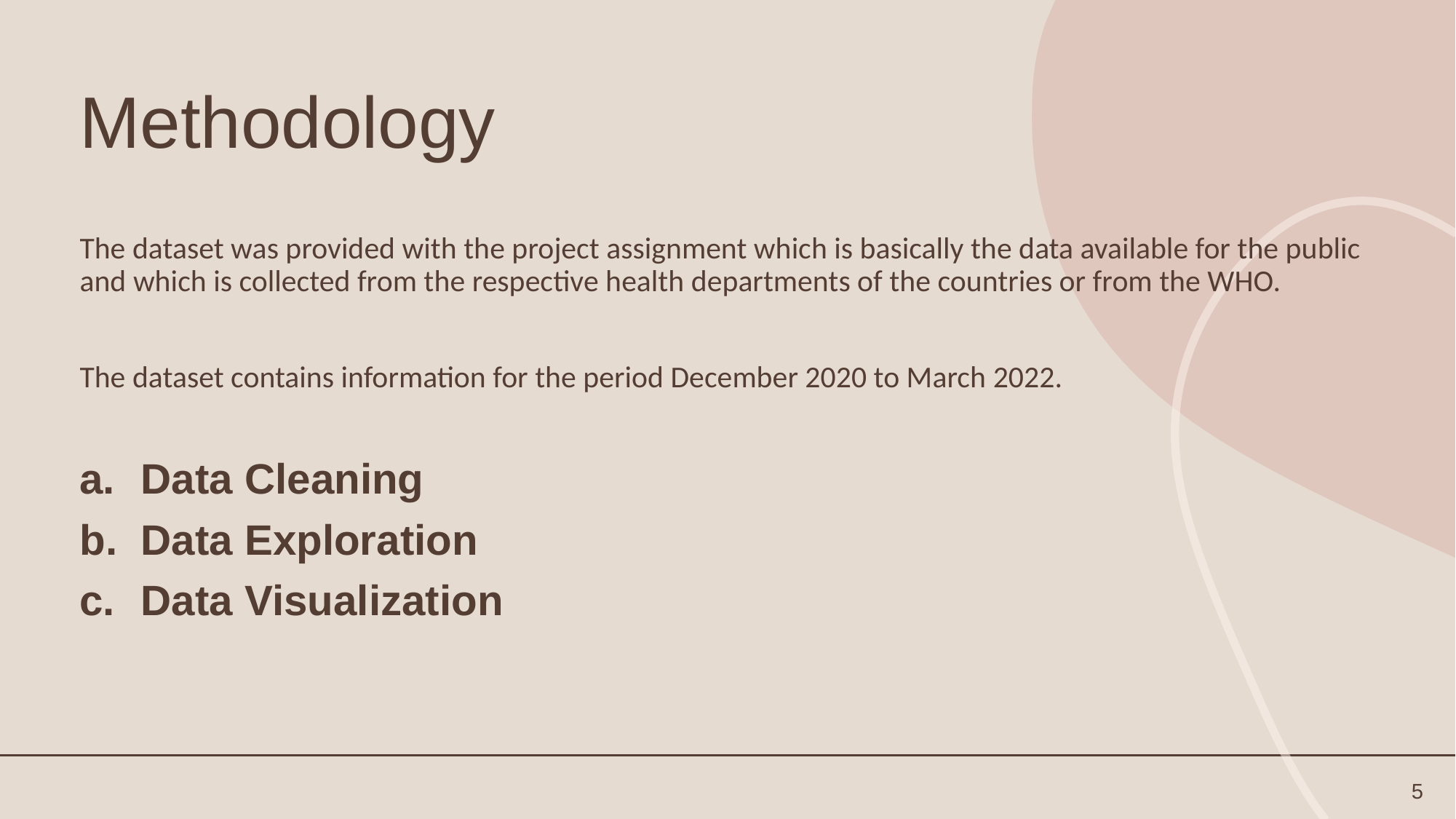

# Methodology
The dataset was provided with the project assignment which is basically the data available for the public and which is collected from the respective health departments of the countries or from the WHO.

The dataset contains information for the period December 2020 to March 2022.

Data Cleaning
Data Exploration
Data Visualization

5